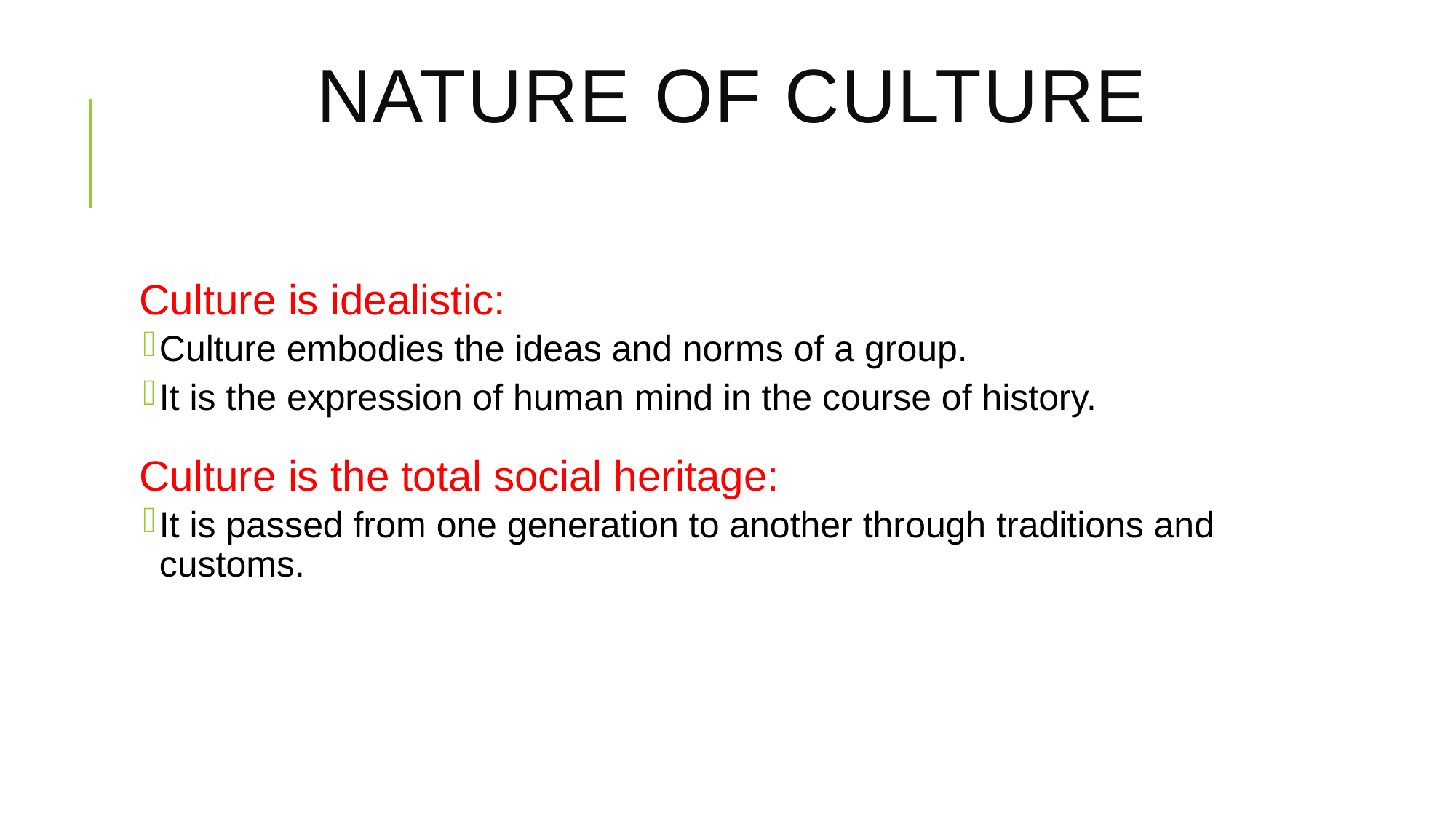

# Nature of culture
Culture is idealistic:
Culture embodies the ideas and norms of a group.
It is the expression of human mind in the course of history.
Culture is the total social heritage:
It is passed from one generation to another through traditions and customs.